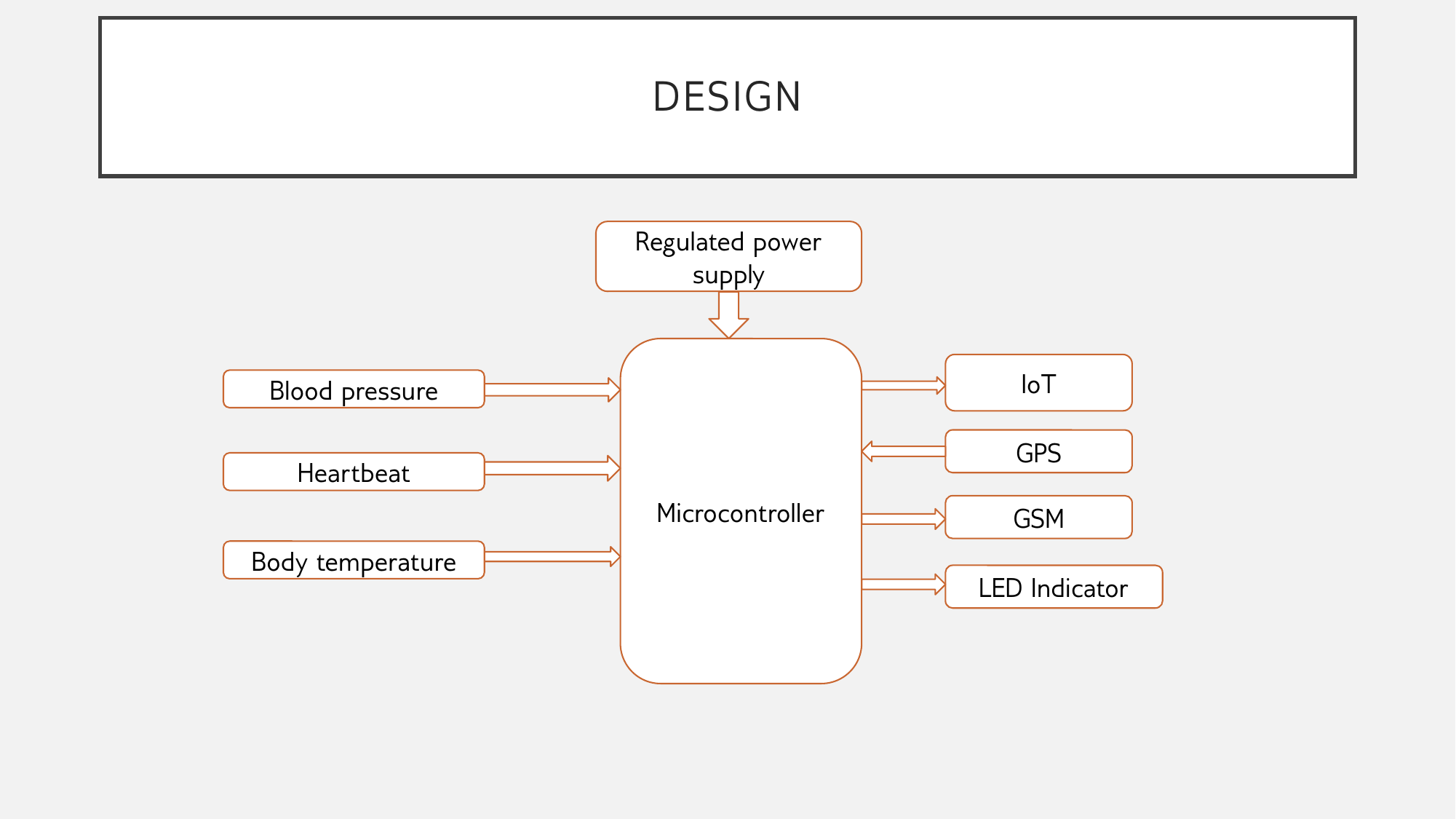

# DESIGN
Regulated power supply

Microcontroller
IoT
Blood pressure

GPS

Heartbeat

GSM

Body temperature

LED Indicator